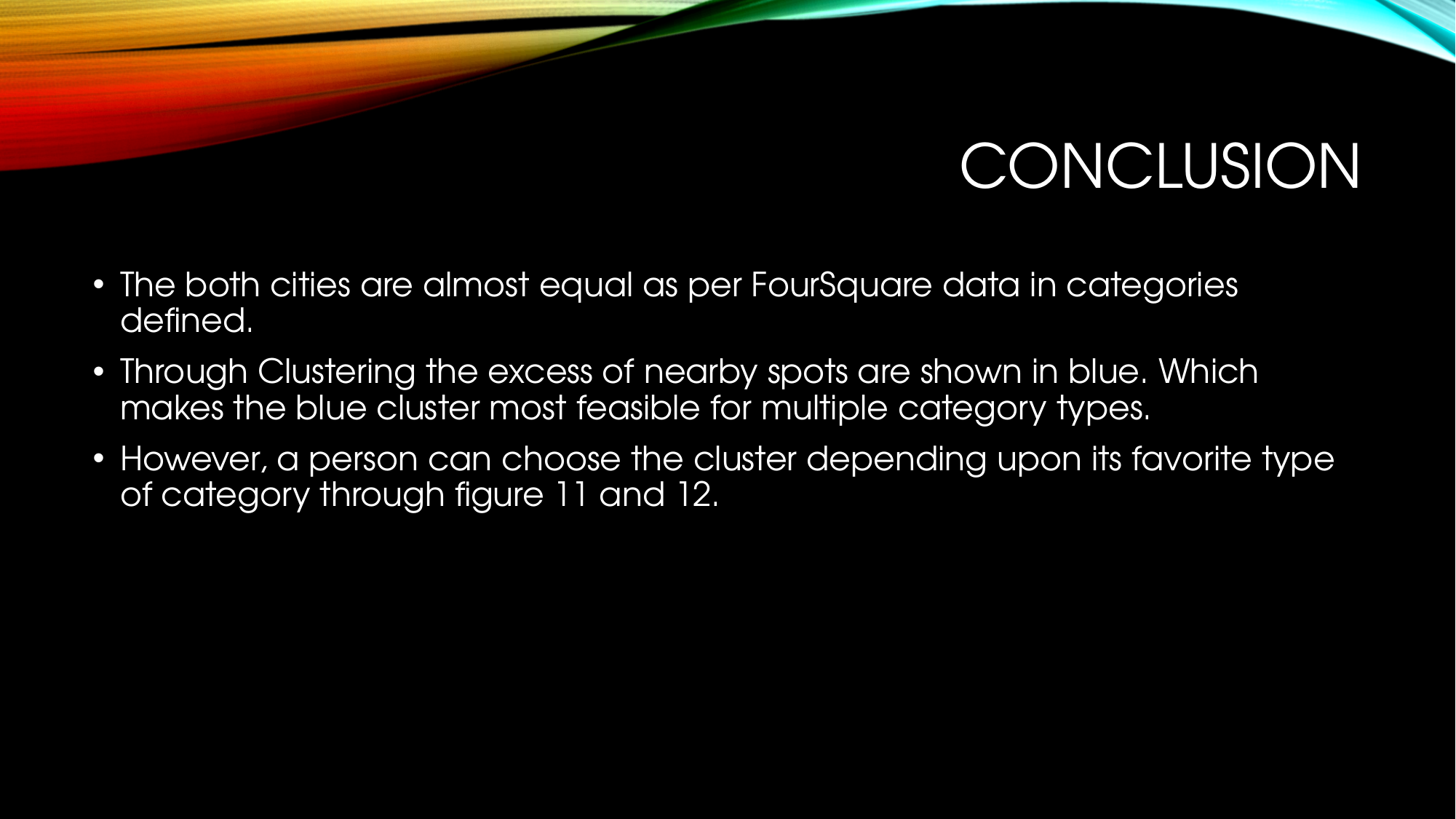

# Conclusion
The both cities are almost equal as per FourSquare data in categories defined.
Through Clustering the excess of nearby spots are shown in blue. Which makes the blue cluster most feasible for multiple category types.
However, a person can choose the cluster depending upon its favorite type of category through figure 11 and 12.